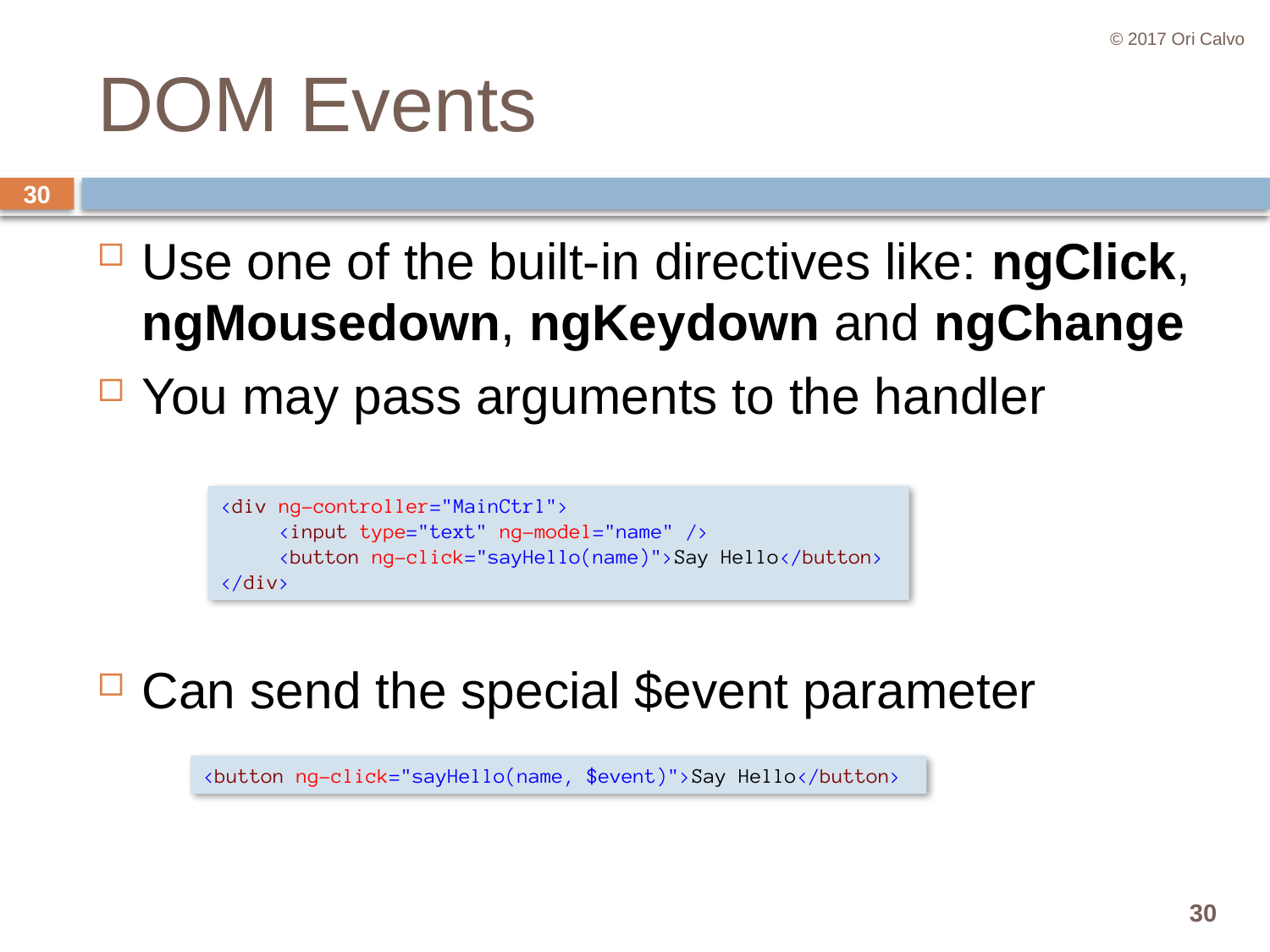

© 2017 Ori Calvo
# DOM Events
30
Use one of the built-in directives like: ngClick, ngMousedown, ngKeydown and ngChange
You may pass arguments to the handler

Can send the special $event parameter

<div ng-controller="MainCtrl">
     <input type="text" ng-model="name" />
     <button ng-click="sayHello(name)">Say Hello</button>
</div>
<button ng-click="sayHello(name, $event)">Say Hello</button>